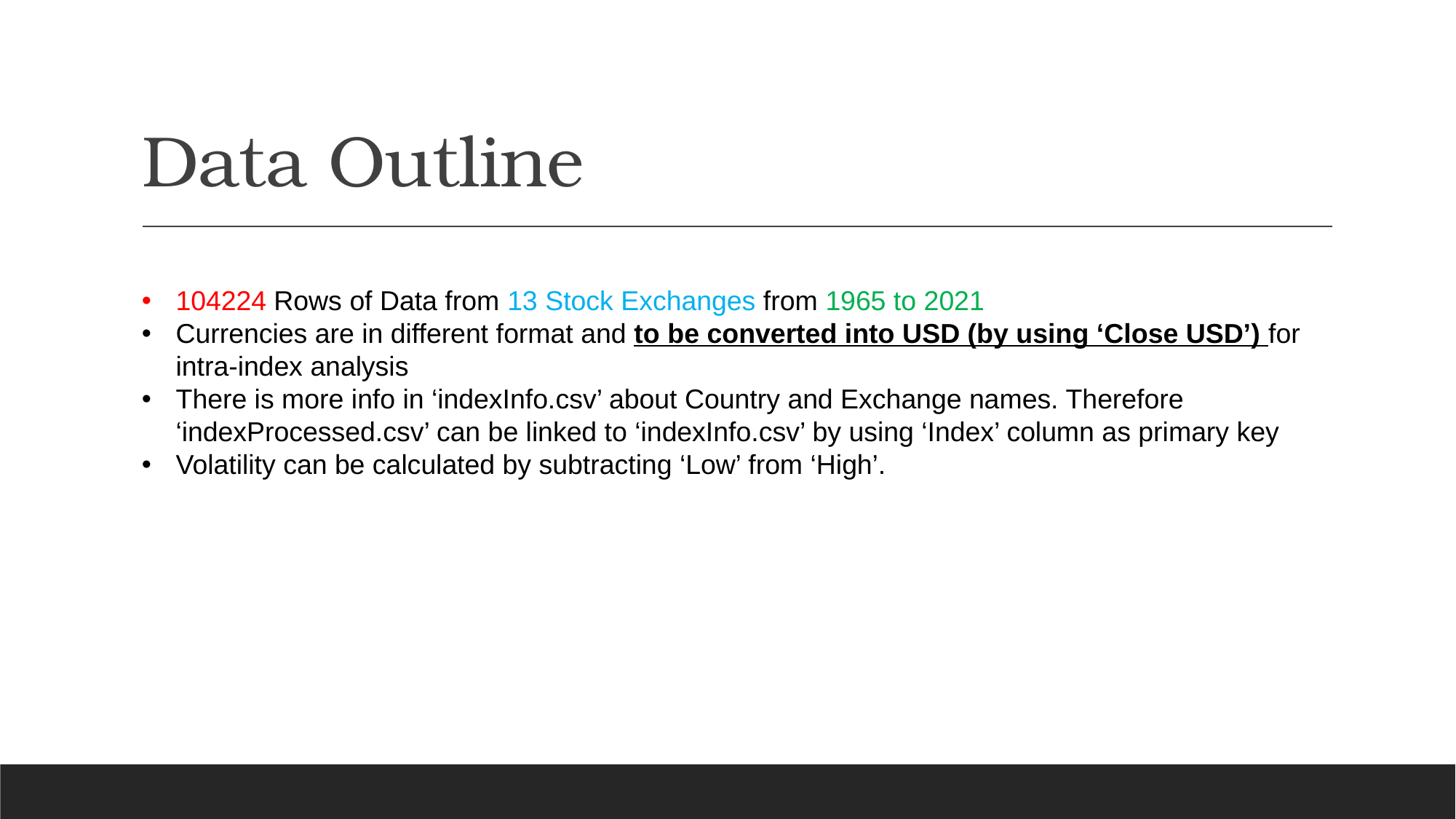

# Data Outline
104224 Rows of Data from 13 Stock Exchanges from 1965 to 2021
Currencies are in different format and to be converted into USD (by using ‘Close USD’) for intra-index analysis
There is more info in ‘indexInfo.csv’ about Country and Exchange names. Therefore ‘indexProcessed.csv’ can be linked to ‘indexInfo.csv’ by using ‘Index’ column as primary key
Volatility can be calculated by subtracting ‘Low’ from ‘High’.